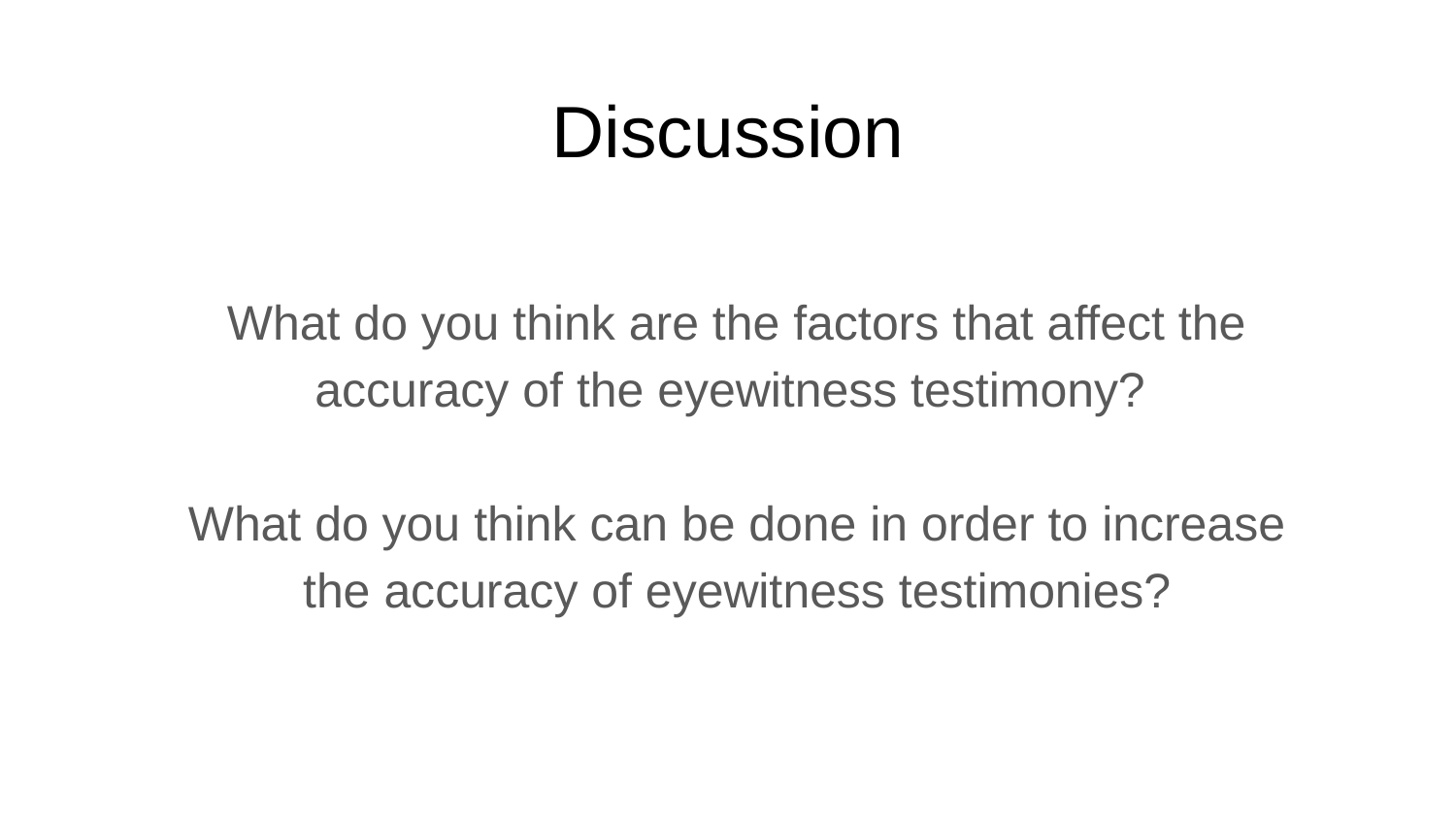

# Discussion
What do you think are the factors that affect the accuracy of the eyewitness testimony?

What do you think can be done in order to increase the accuracy of eyewitness testimonies?